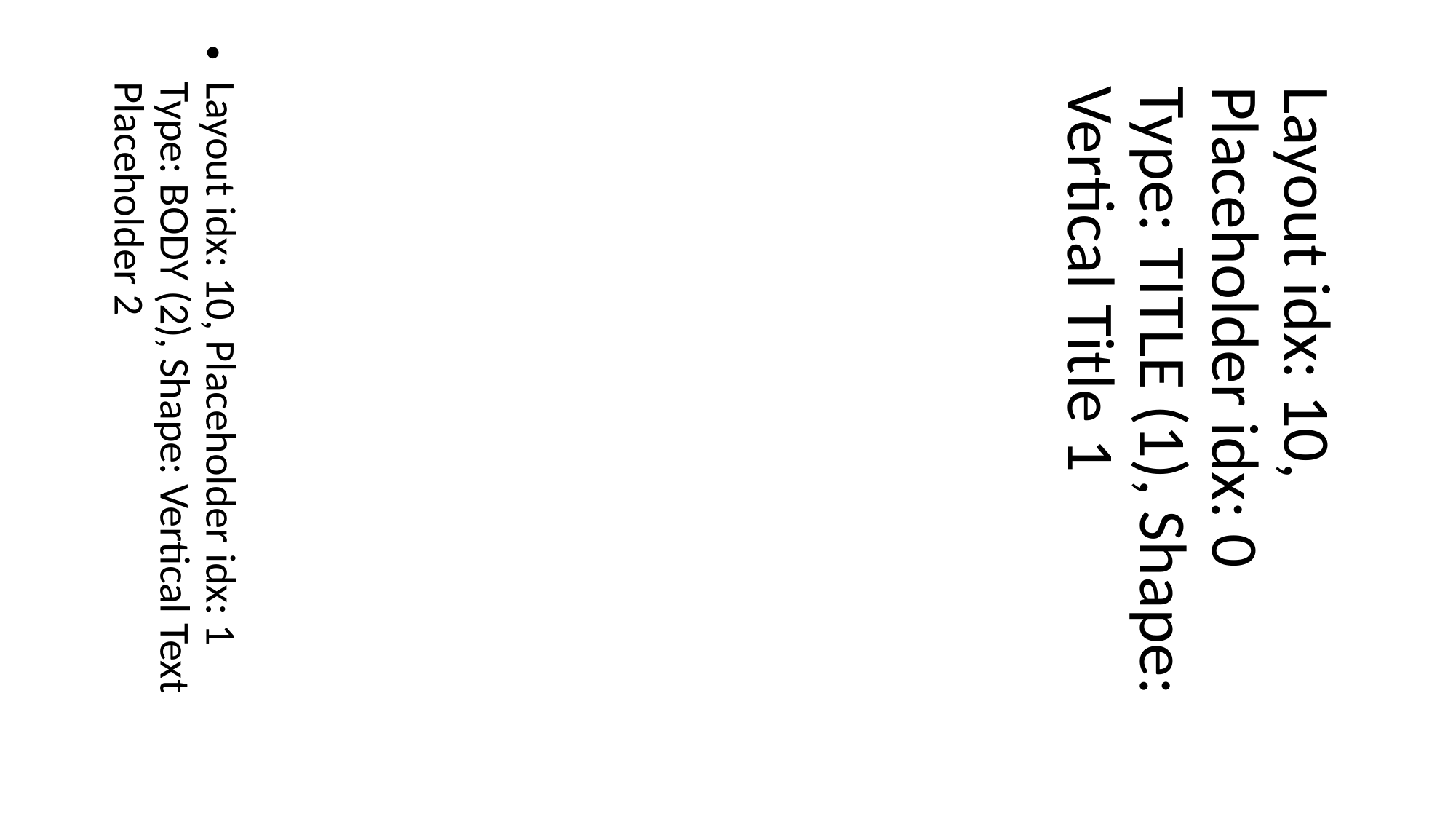

Layout idx: 10, Placeholder idx: 1
Type: BODY (2), Shape: Vertical Text Placeholder 2
# Layout idx: 10, Placeholder idx: 0 Type: TITLE (1), Shape: Vertical Title 1